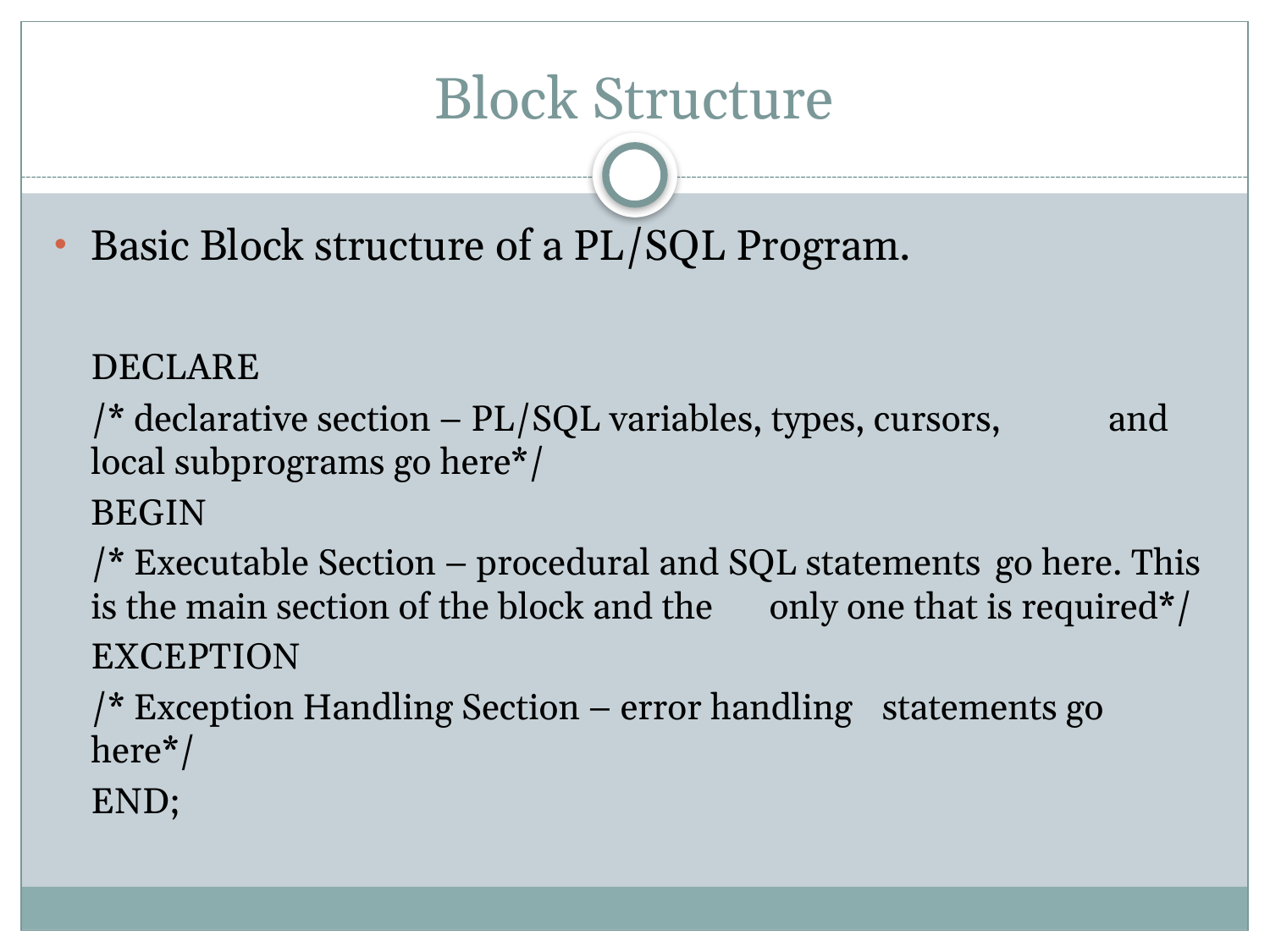

# Block Structure
Basic Block structure of a PL/SQL Program.

		DECLARE
			/* declarative section – PL/SQL variables, types, cursors, 		and local subprograms go here*/
		BEGIN
			/* Executable Section – procedural and SQL statements 		go here. This is the main section of the block and the 		only one that is required*/
		EXCEPTION
			/* Exception Handling Section – error handling 			statements go here*/
		END;